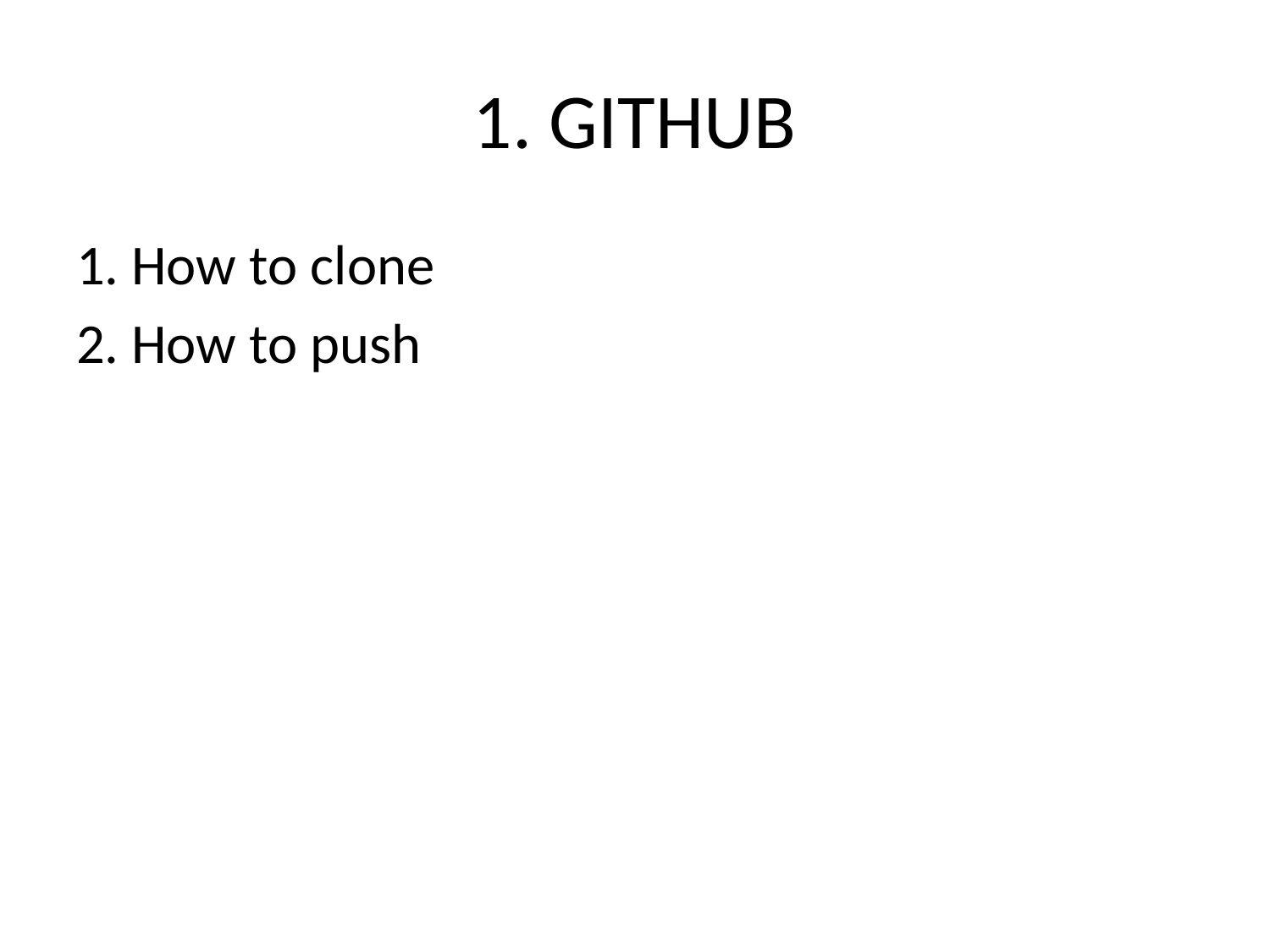

# 1. GITHUB
1. How to clone
2. How to push